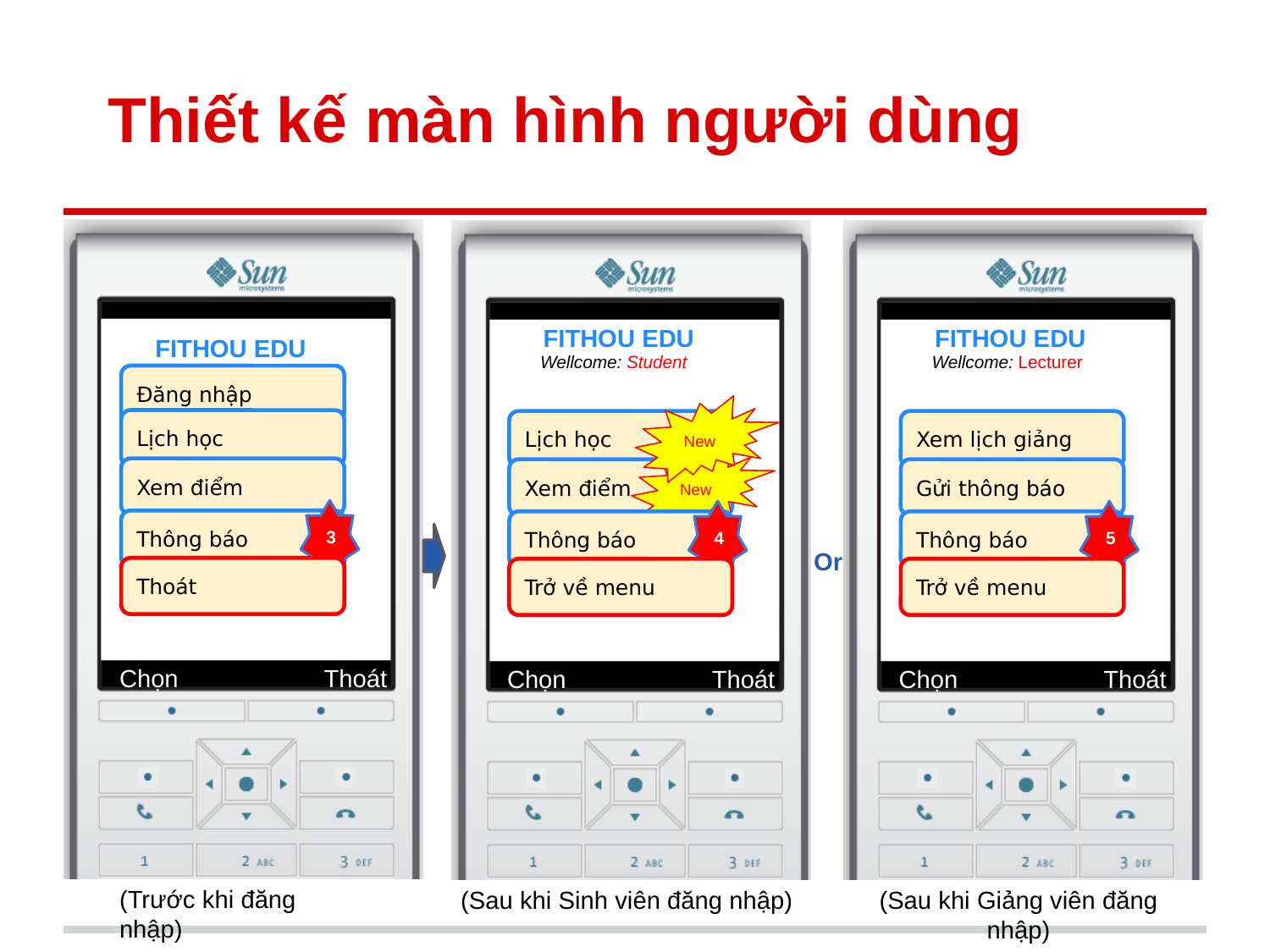

# Thiết kế màn hình người dùng

FITHOU EDU
FITHOU EDU
FITHOU EDU
Wellcome: Student
Wellcome: Lecturer
Đăng nhập
New
Lịch học
Lịch học
Xem lịch giảng
New
Xem điểm
Xem điểm
Gửi thông báo
3
4
5
Thông báo

Thông báo
Thông báo
Or
Thoát
Trở về menu
Trở về menu
Chọn
Thoát
Chọn
Thoát
Chọn
Thoát
(Trước khi đăng nhập)
(Sau khi Sinh viên đăng nhập)
(Sau khi Giảng viên đăng nhập)